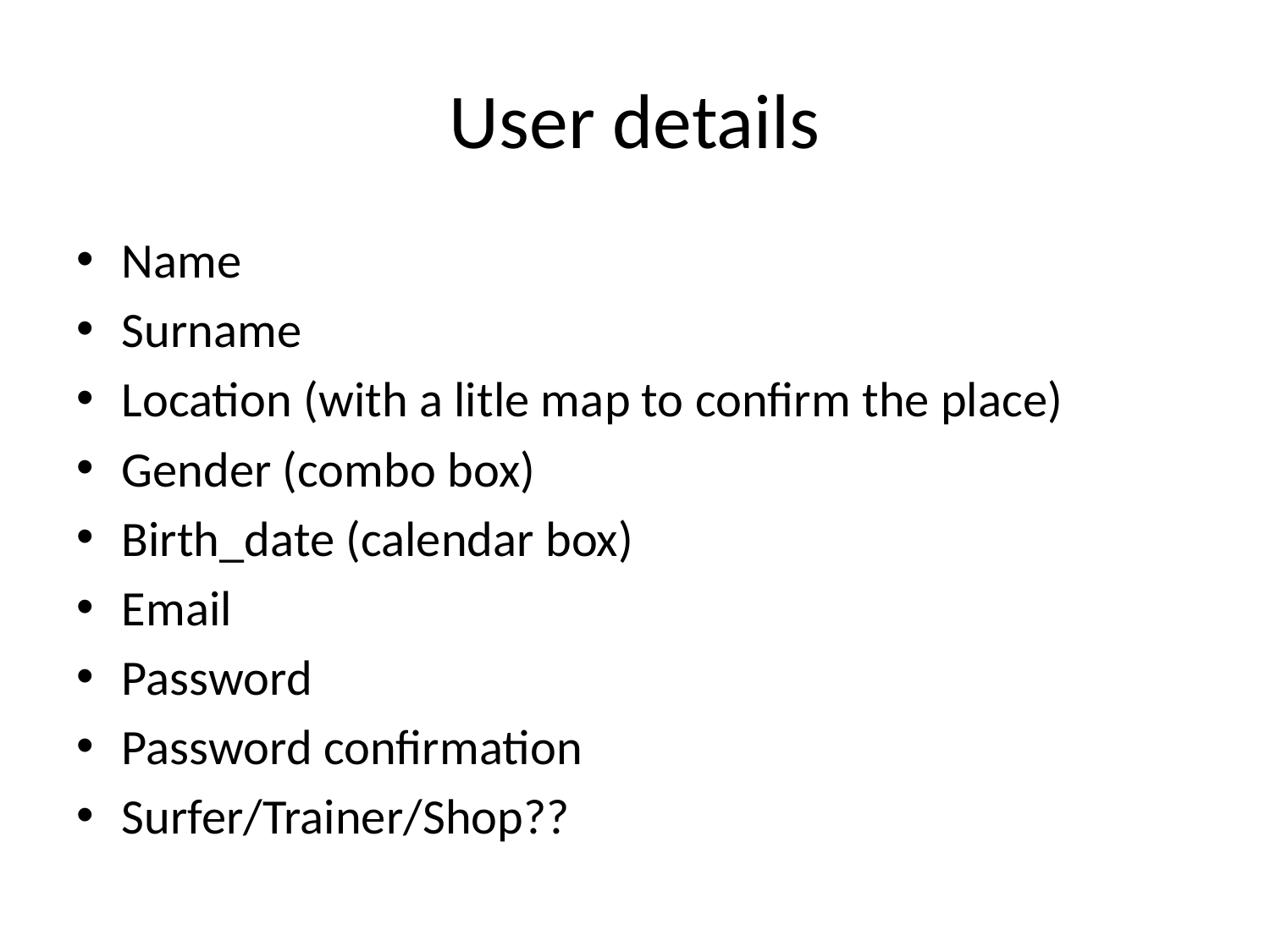

# User details
Name
Surname
Location (with a litle map to confirm the place)
Gender (combo box)
Birth_date (calendar box)
Email
Password
Password confirmation
Surfer/Trainer/Shop??